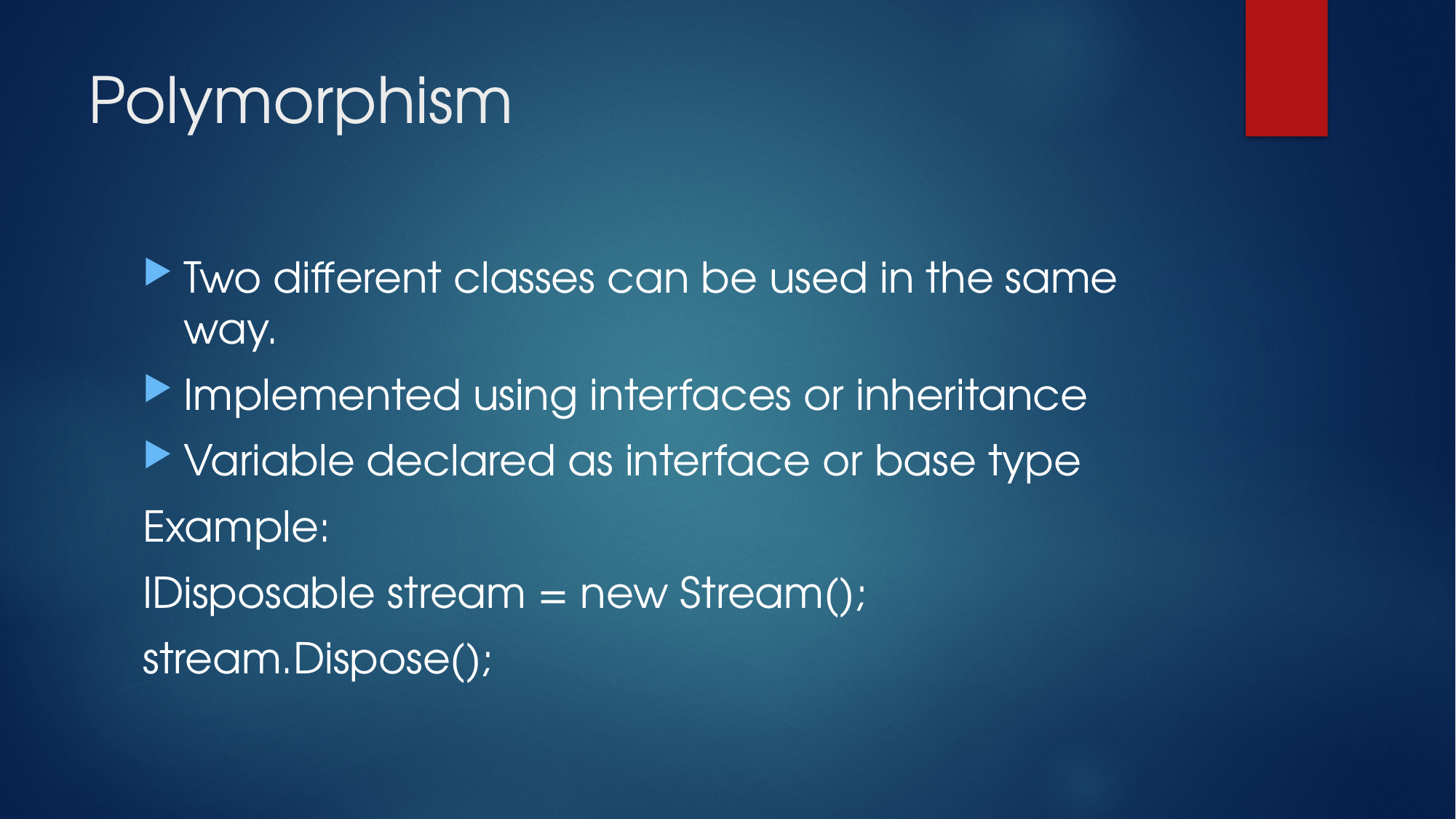

# Polymorphism
Two different classes can be used in the same way.
Implemented using interfaces or inheritance
Variable declared as interface or base type
Example:
IDisposable stream = new Stream();
stream.Dispose();